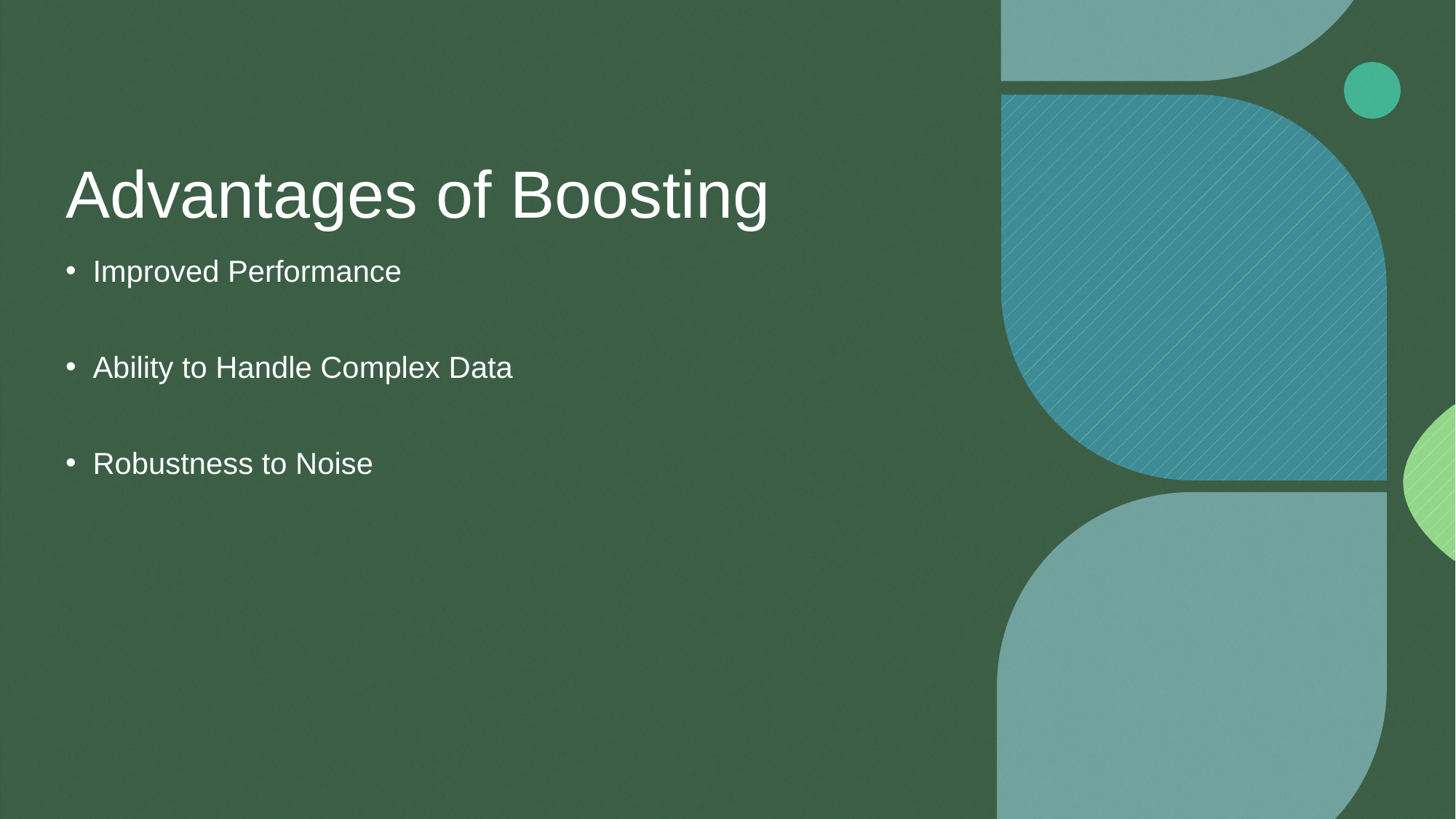

# Advantages of Boosting
Improved Performance

Ability to Handle Complex Data

Robustness to Noise